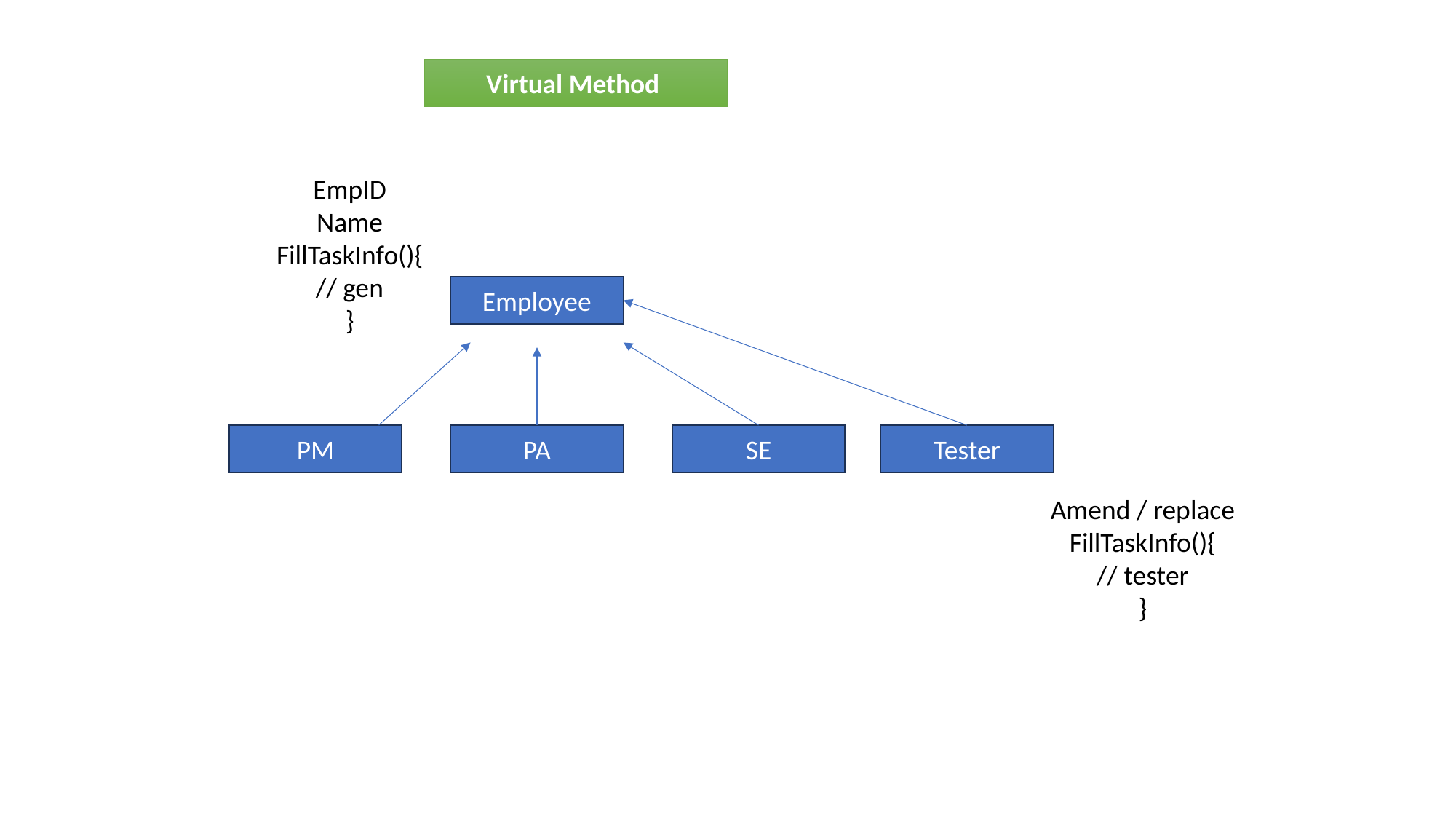

Virtual Method
EmpID
Name
FillTaskInfo(){
// gen
}
Employee
PM
PA
SE
Tester
Amend / replace
FillTaskInfo(){
// tester
}